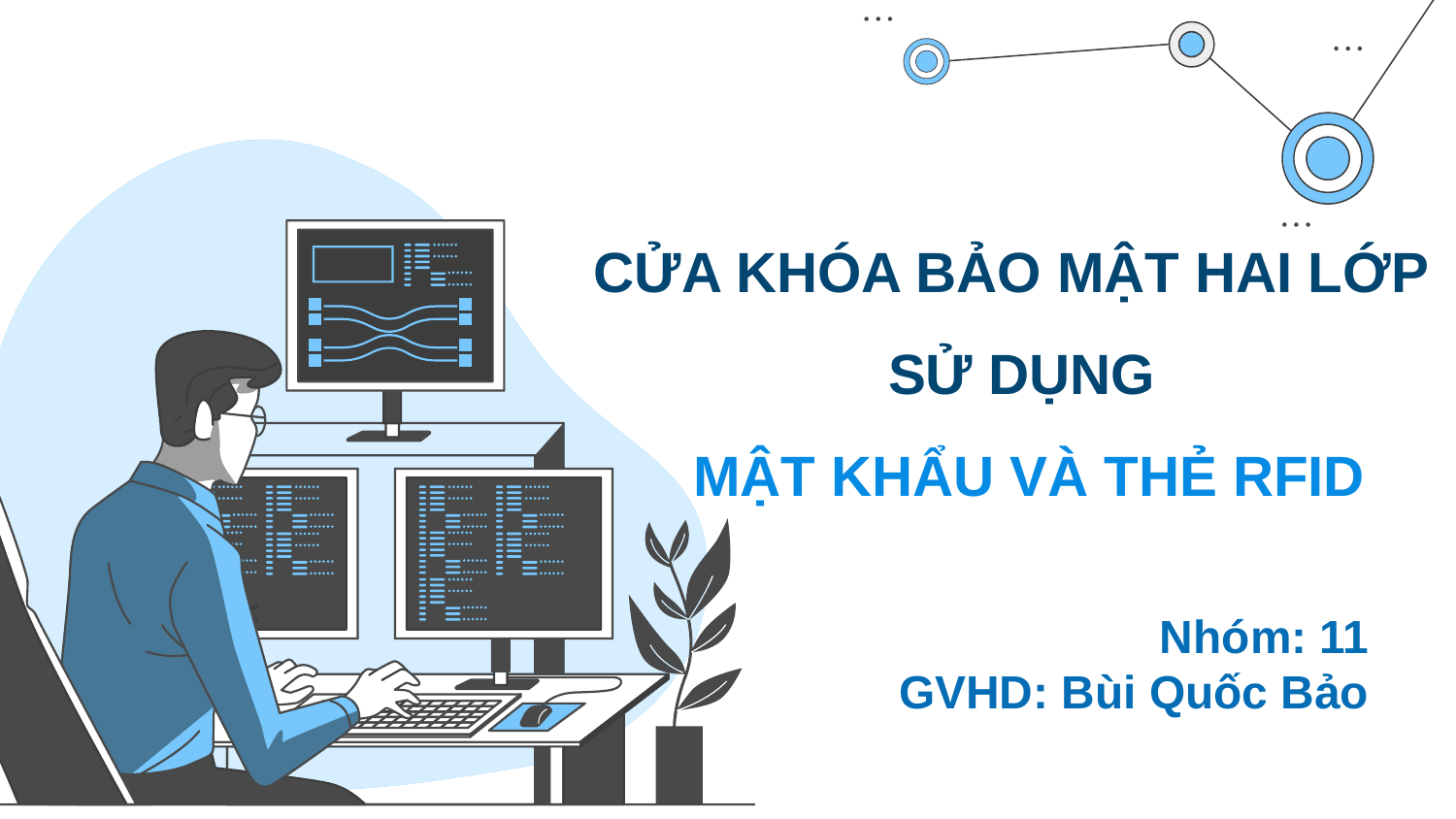

# CỬA KHÓA BẢO MẬT HAI LỚP SỬ DỤNG MẬT KHẨU VÀ THẺ RFID
Nhóm: 11
GVHD: Bùi Quốc Bảo